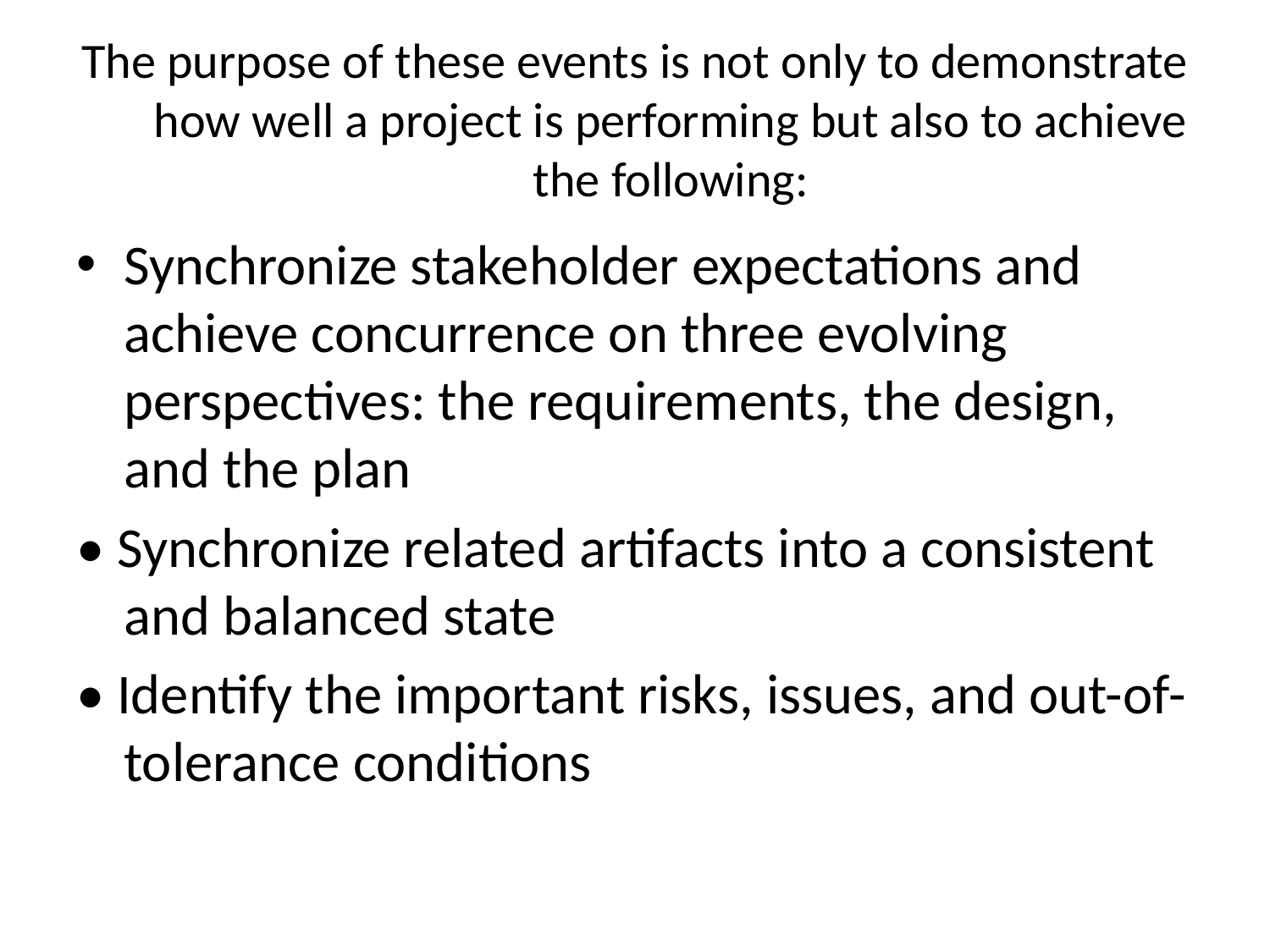

# The purpose of these events is not only to demonstrate how well a project is performing but also to achieve the following:
Synchronize stakeholder expectations and achieve concurrence on three evolving perspectives: the requirements, the design, and the plan
• Synchronize related artifacts into a consistent and balanced state
• Identify the important risks, issues, and out-of-tolerance conditions